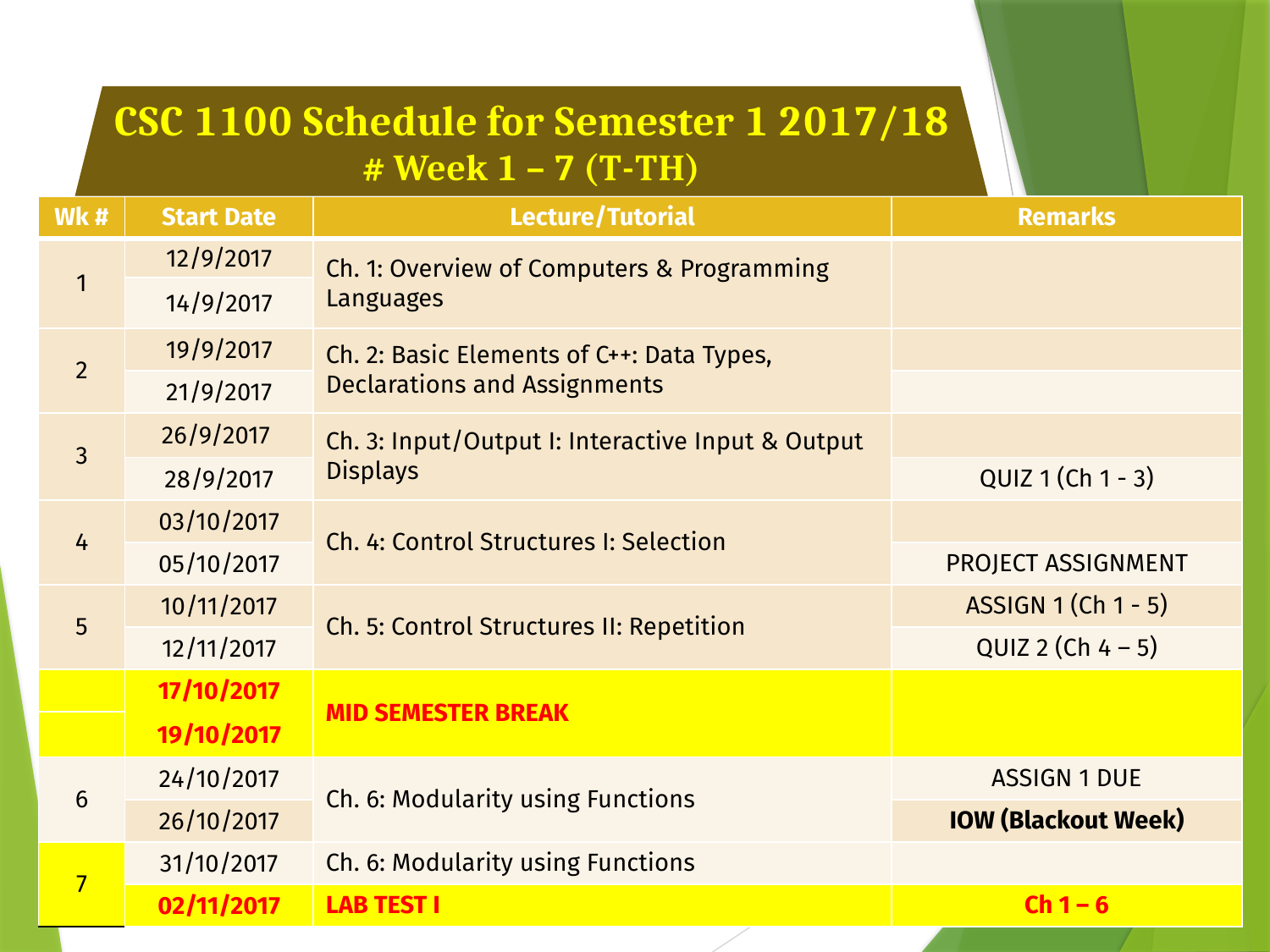

CSC 1100 Schedule for Semester 1 2017/18
# Week 1 – 7 (T-TH)
| Wk # | Start Date | Lecture/Tutorial | Remarks |
| --- | --- | --- | --- |
| 1 | 12/9/2017 | Ch. 1: Overview of Computers & Programming Languages |  |
|  | 14/9/2017 |  |  |
| 2 | 19/9/2017 | Ch. 2: Basic Elements of C++: Data Types, Declarations and Assignments |  |
|  | 21/9/2017 |  |  |
| 3 | 26/9/2017 | Ch. 3: Input/Output I: Interactive Input & Output Displays |  |
|  | 28/9/2017 |  | QUIZ 1 (Ch 1 - 3) |
| 4 | 03/10/2017 | Ch. 4: Control Structures I: Selection |  |
|  | 05/10/2017 |  | PROJECT ASSIGNMENT |
| 5 | 10/11/2017 | Ch. 5: Control Structures II: Repetition | ASSIGN 1 (Ch 1 - 5) |
|  | 12/11/2017 |  | QUIZ 2 (Ch 4 – 5) |
|  | 17/10/2017 | MID SEMESTER BREAK |  |
|  | 19/10/2017 |  |  |
|  |  |  |  |
| 6 | 24/10/2017 | Ch. 6: Modularity using Functions | ASSIGN 1 DUE |
|  | 26/10/2017 |  | IOW (Blackout Week) |
| 7 | 31/10/2017 | Ch. 6: Modularity using Functions |  |
|  | 02/11/2017 | LAB TEST I | Ch 1 – 6 |